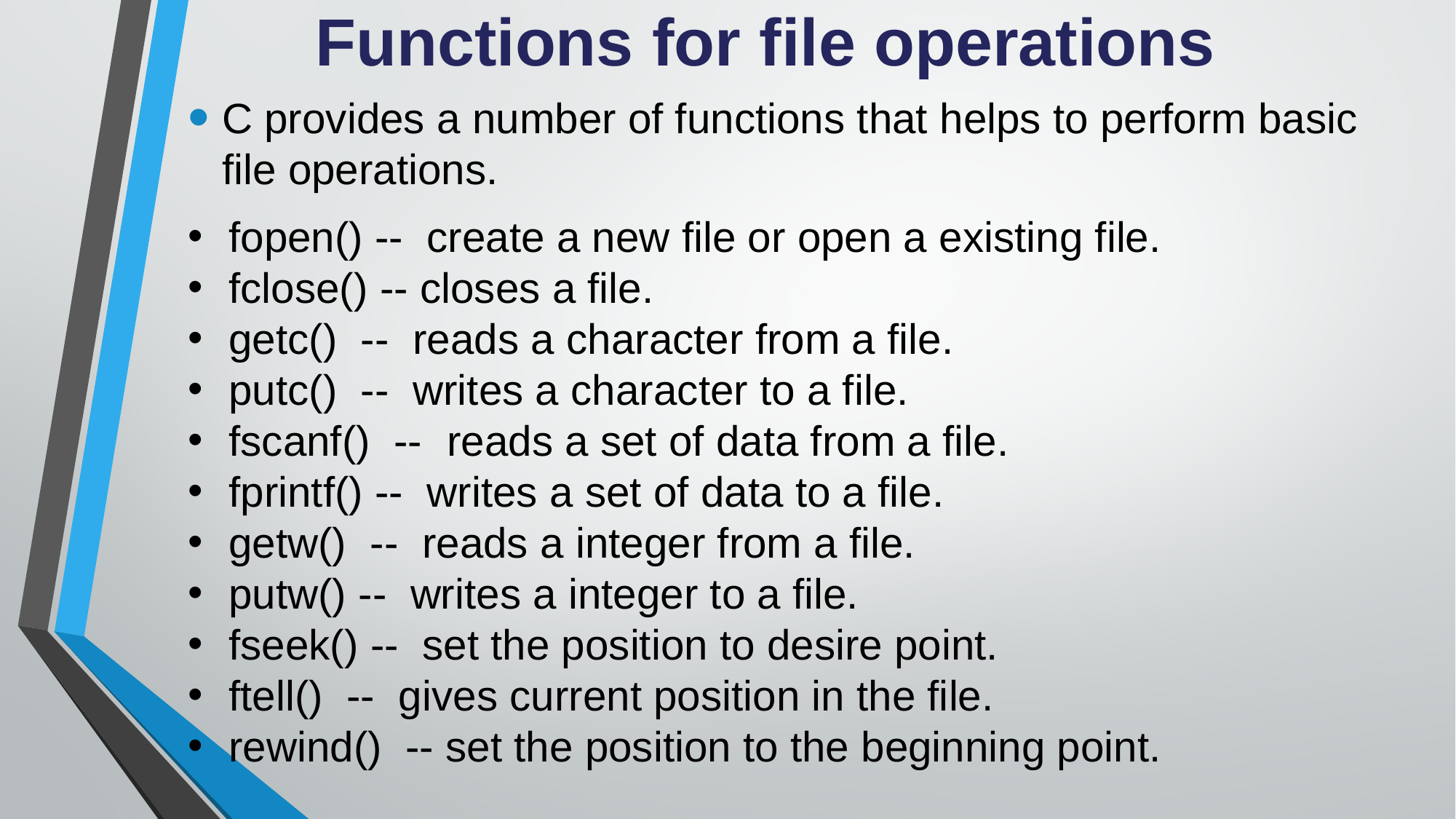

# Functions for file operations
C provides a number of functions that helps to perform basic file operations.
fopen() --  create a new file or open a existing file.
fclose() -- closes a file.
getc()  --  reads a character from a file.
putc()  --  writes a character to a file.
fscanf()  --	reads a set of data from a file.
fprintf() --  writes a set of data to a file.
getw()  --  reads a integer from a file.
putw() --  writes a integer to a file.
fseek() --  set the position to desire point.
ftell()  --  gives current position in the file.
rewind()  -- set the position to the beginning point.